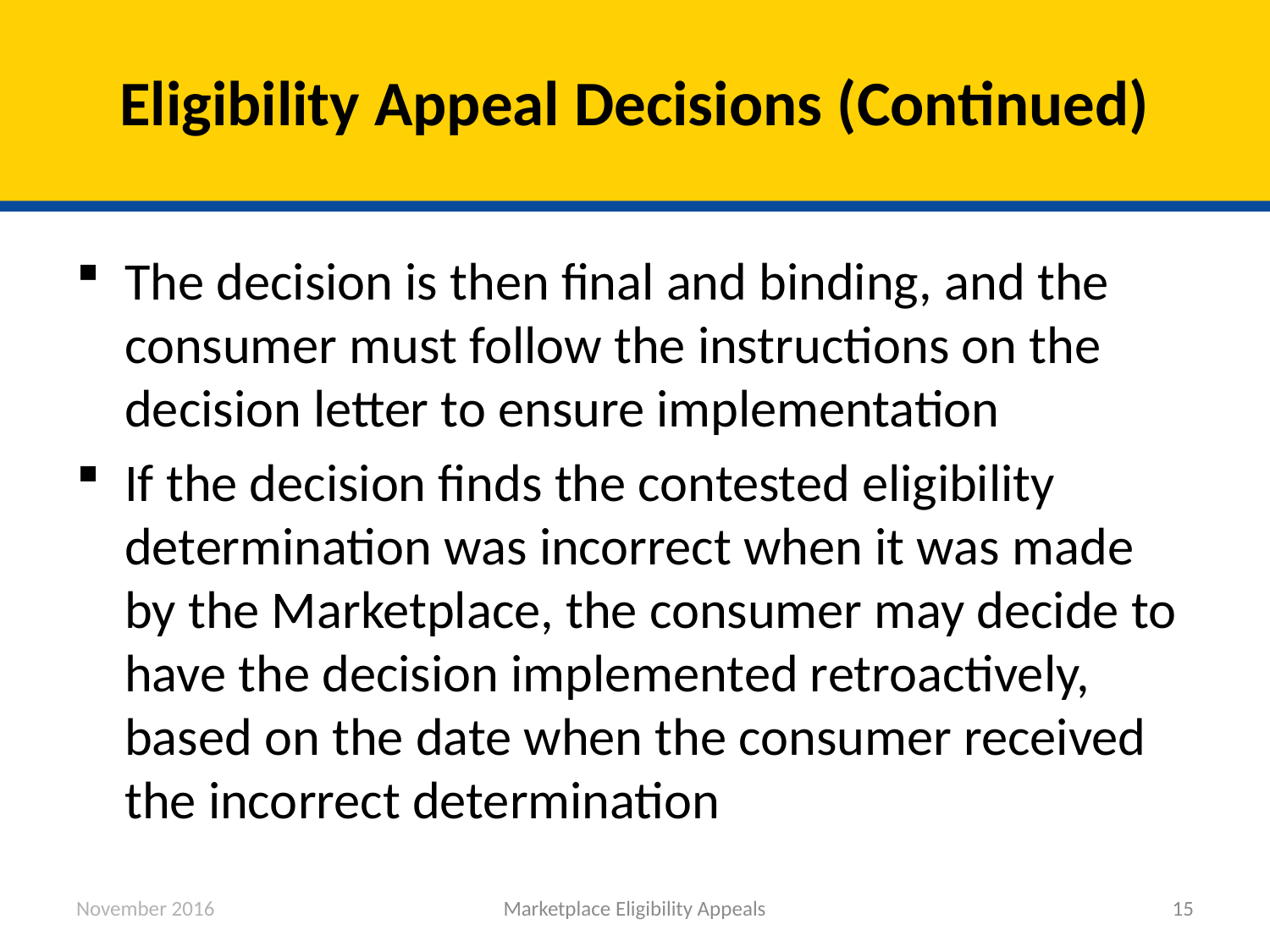

# Eligibility Appeal Decisions (Continued)
The decision is then final and binding, and the consumer must follow the instructions on the decision letter to ensure implementation
If the decision finds the contested eligibility determination was incorrect when it was made by the Marketplace, the consumer may decide to have the decision implemented retroactively, based on the date when the consumer received the incorrect determination

November 2016
Marketplace Eligibility Appeals
15